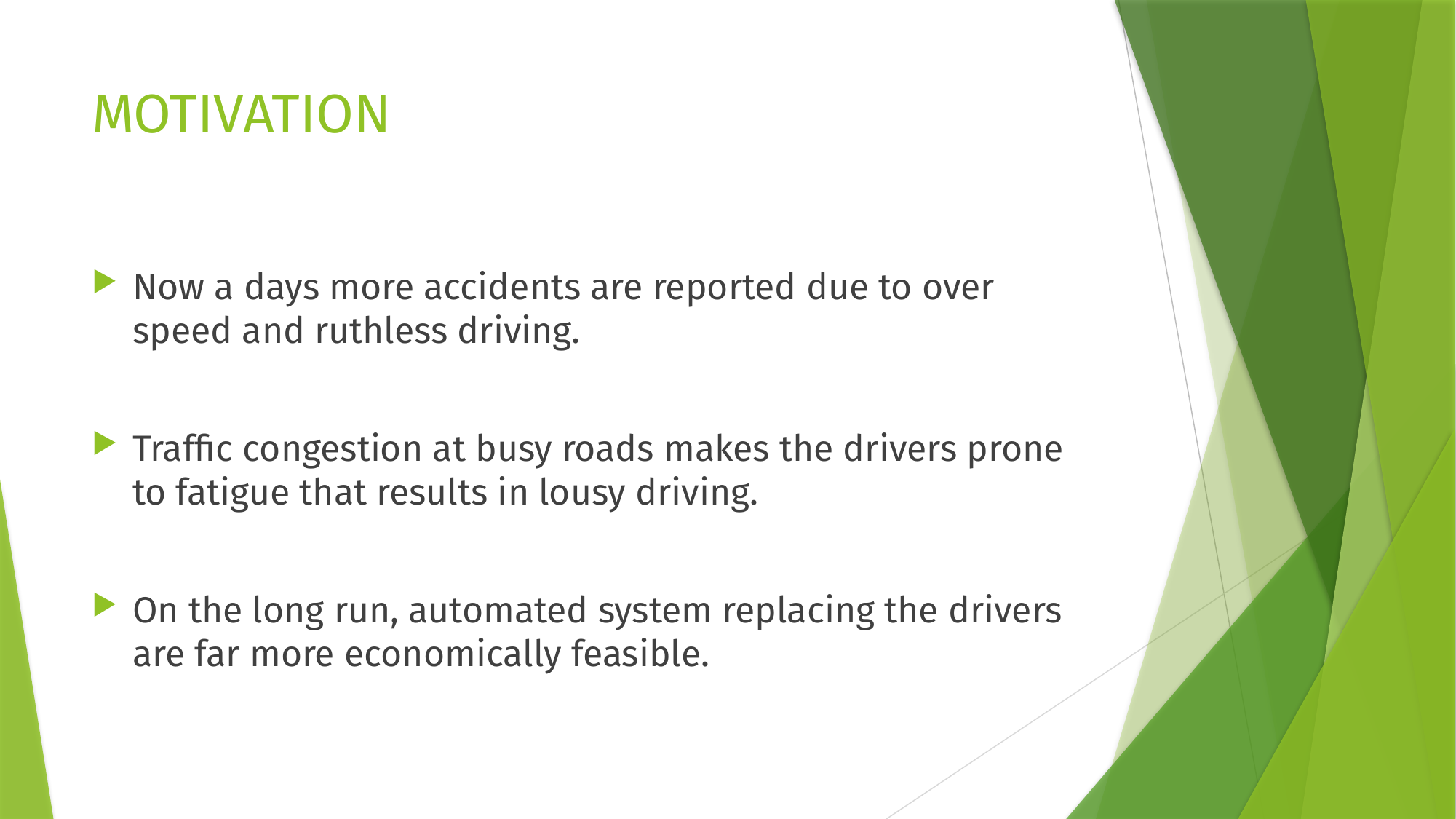

# MOTIVATION
Now a days more accidents are reported due to over speed and ruthless driving.

Traffic congestion at busy roads makes the drivers prone to fatigue that results in lousy driving.

On the long run, automated system replacing the drivers are far more economically feasible.